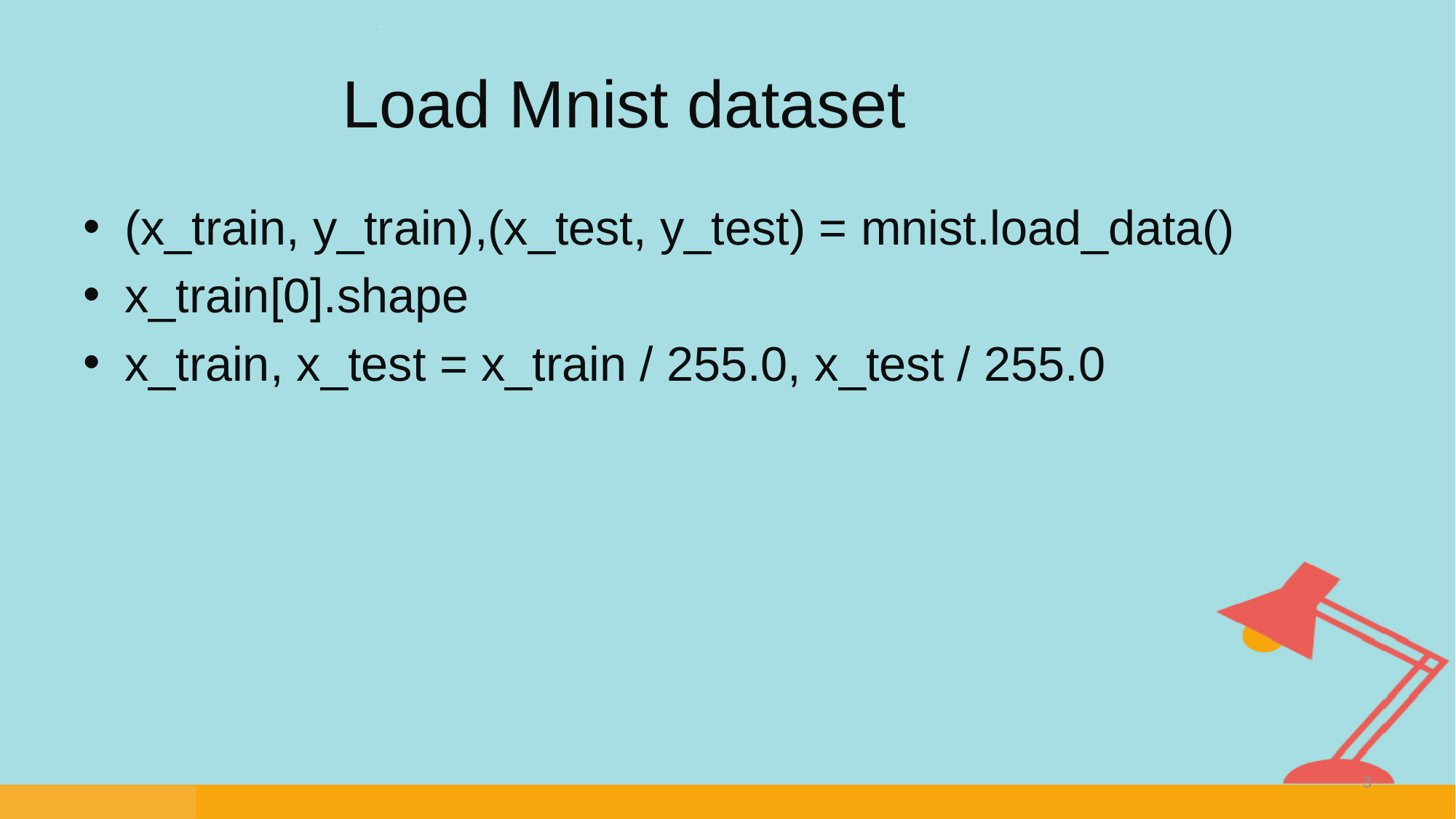

# Load Mnist dataset
(x_train, y_train),(x_test, y_test) = mnist.load_data()
x_train[0].shape
x_train, x_test = x_train / 255.0, x_test / 255.0
3